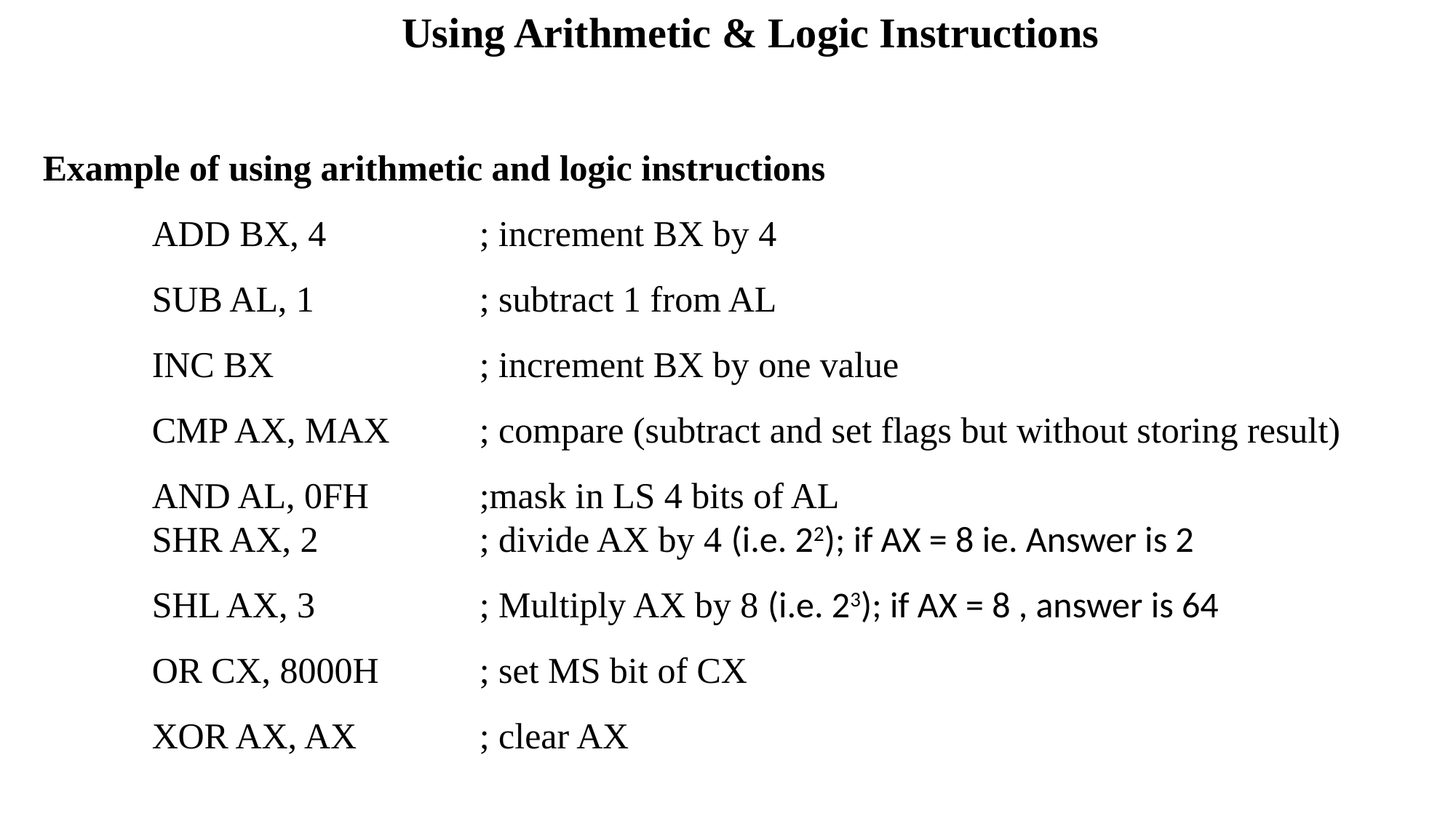

Using Arithmetic & Logic Instructions
Example of using arithmetic and logic instructions
ADD BX, 4 		; increment BX by 4
SUB AL, 1		; subtract 1 from AL
INC BX		; increment BX by one value
CMP AX, MAX	; compare (subtract and set flags but without storing result)
AND AL, 0FH		;mask in LS 4 bits of AL
	SHR AX, 2		; divide AX by 4 (i.e. 22); if AX = 8 ie. Answer is 2
SHL AX, 3		; Multiply AX by 8 (i.e. 23); if AX = 8 , answer is 64
OR CX, 8000H	; set MS bit of CX
XOR AX, AX		; clear AX